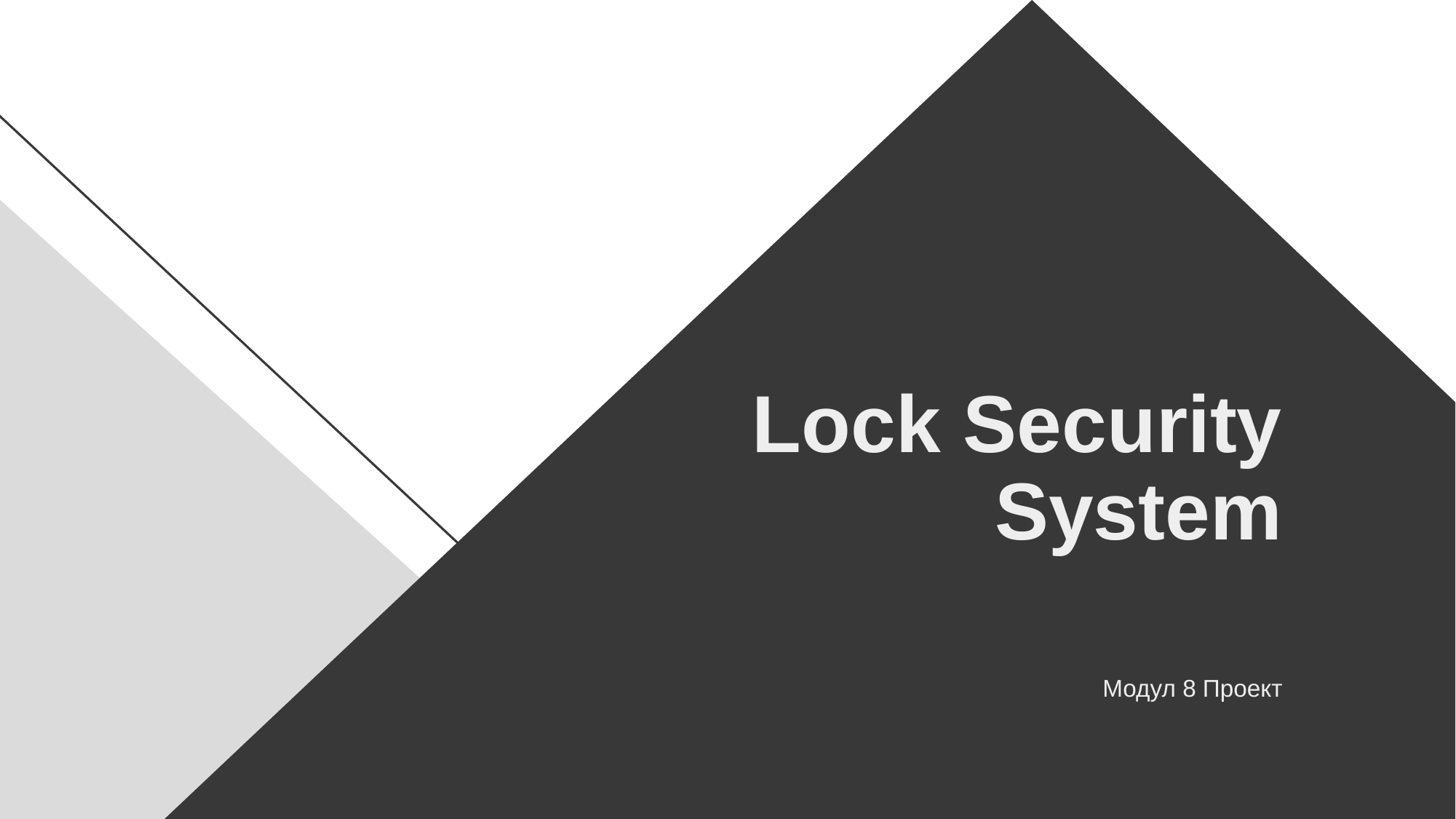

# Lock Security System
Модул 8 Проект